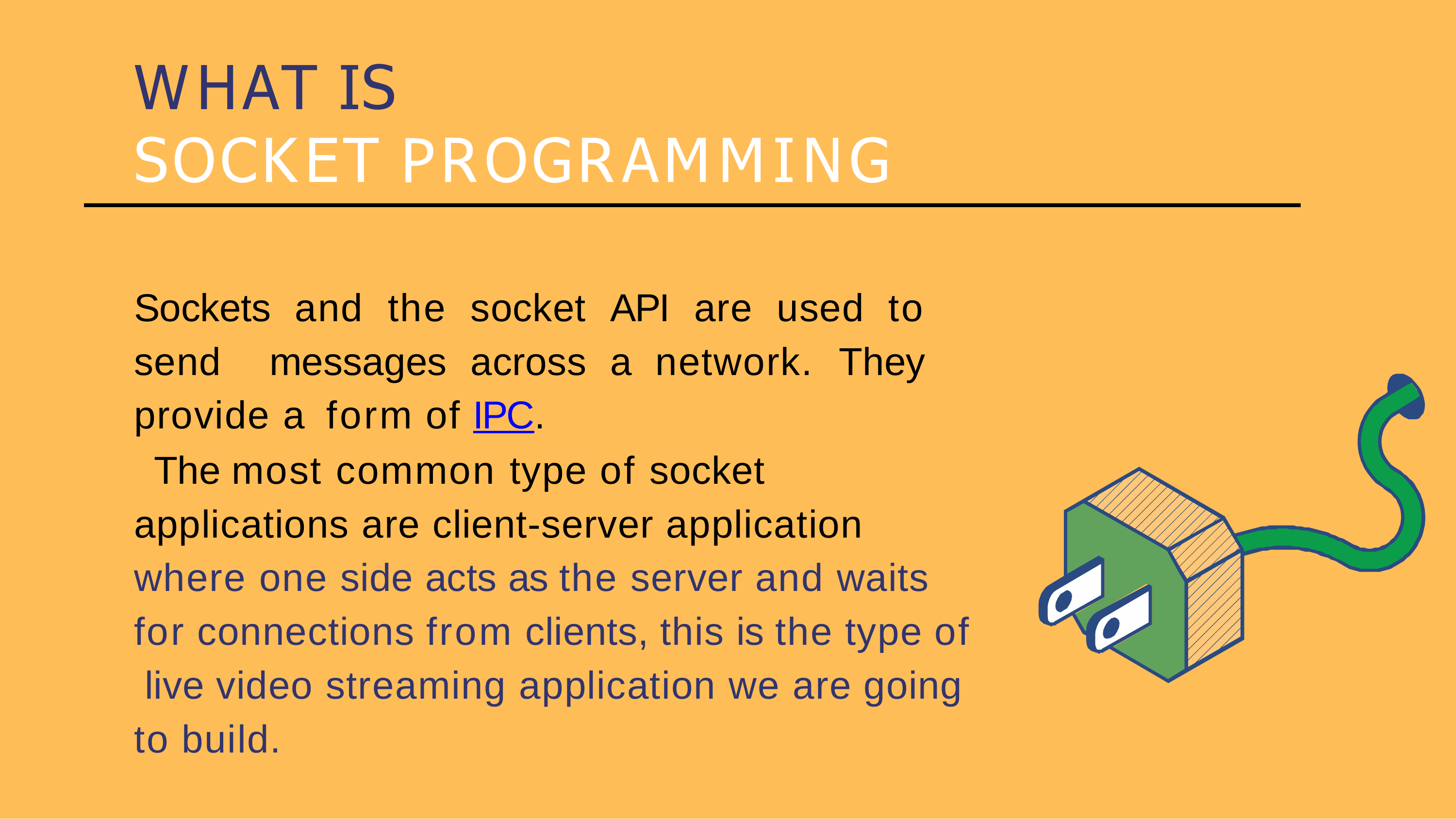

# WHAT IS
SOCKET PROGRAMMING

Sockets and the socket API are used to send  messages across a network. They provide a  form of IPC.
The most common type of socket  applications are client-server application  where one side acts as the server and waits  for connections from clients, this is the type of  live video streaming application we are going  to build.